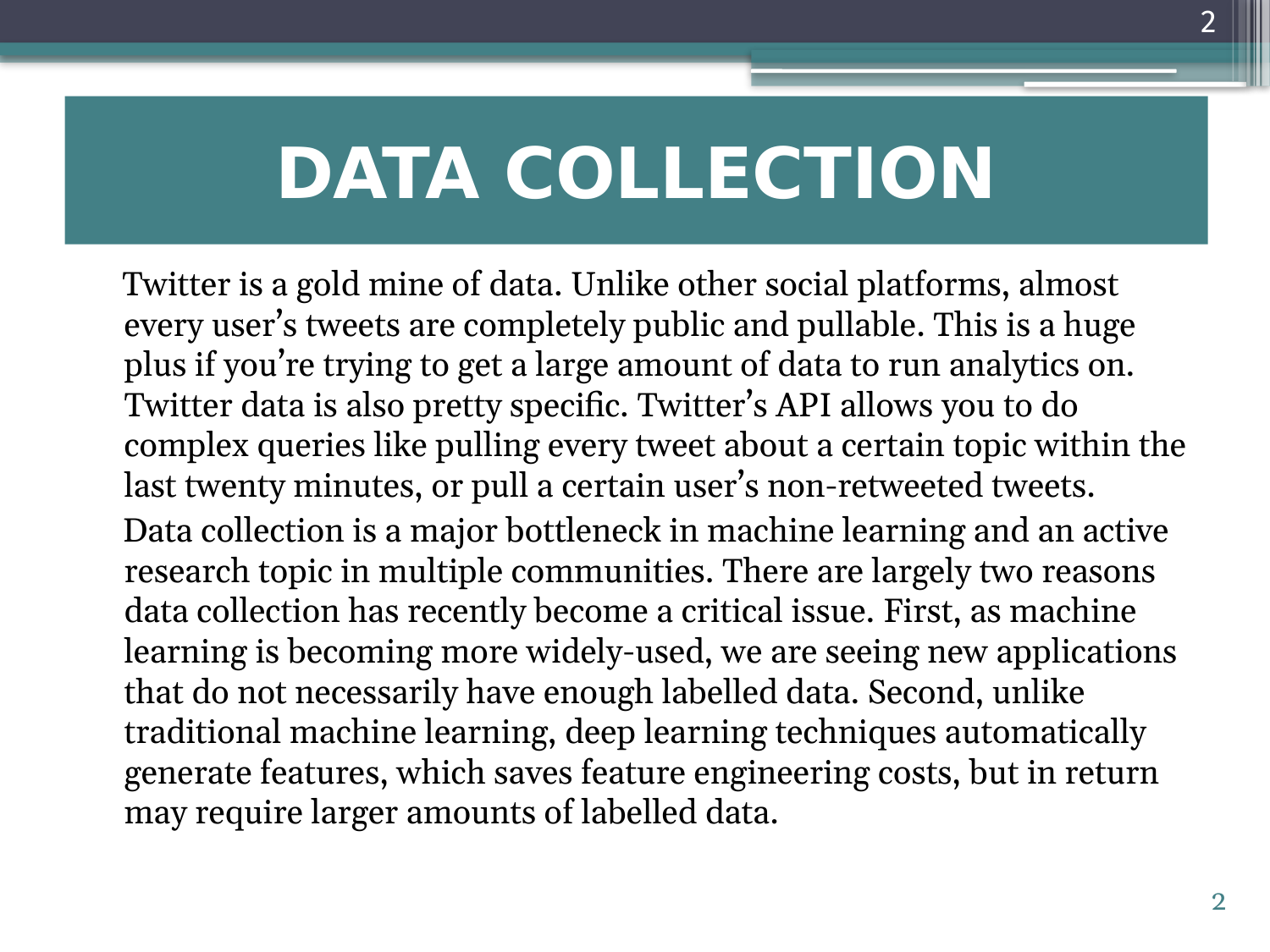

# DATA COLLECTION
     Twitter is a gold mine of data. Unlike other social platforms, almost every user’s tweets are completely public and pullable. This is a huge plus if you’re trying to get a large amount of data to run analytics on. Twitter data is also pretty specific. Twitter’s API allows you to do complex queries like pulling every tweet about a certain topic within the last twenty minutes, or pull a certain user’s non-retweeted tweets.
    Data collection is a major bottleneck in machine learning and an active research topic in multiple communities. There are largely two reasons data collection has recently become a critical issue. First, as machine learning is becoming more widely-used, we are seeing new applications that do not necessarily have enough labelled data. Second, unlike traditional machine learning, deep learning techniques automatically generate features, which saves feature engineering costs, but in return may require larger amounts of labelled data.
2